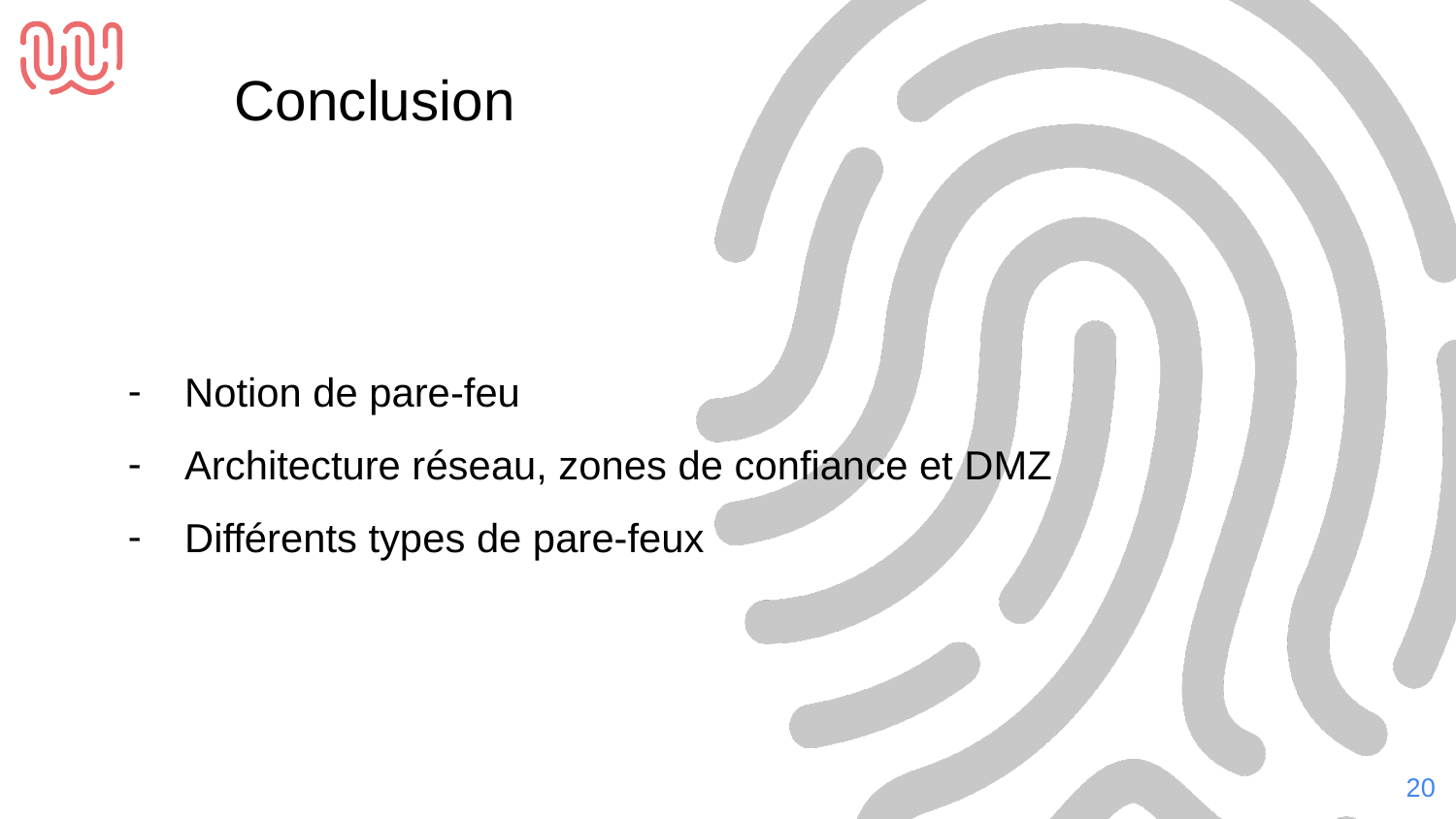

Conclusion
Notion de pare-feu
Architecture réseau, zones de confiance et DMZ
Différents types de pare-feux
20